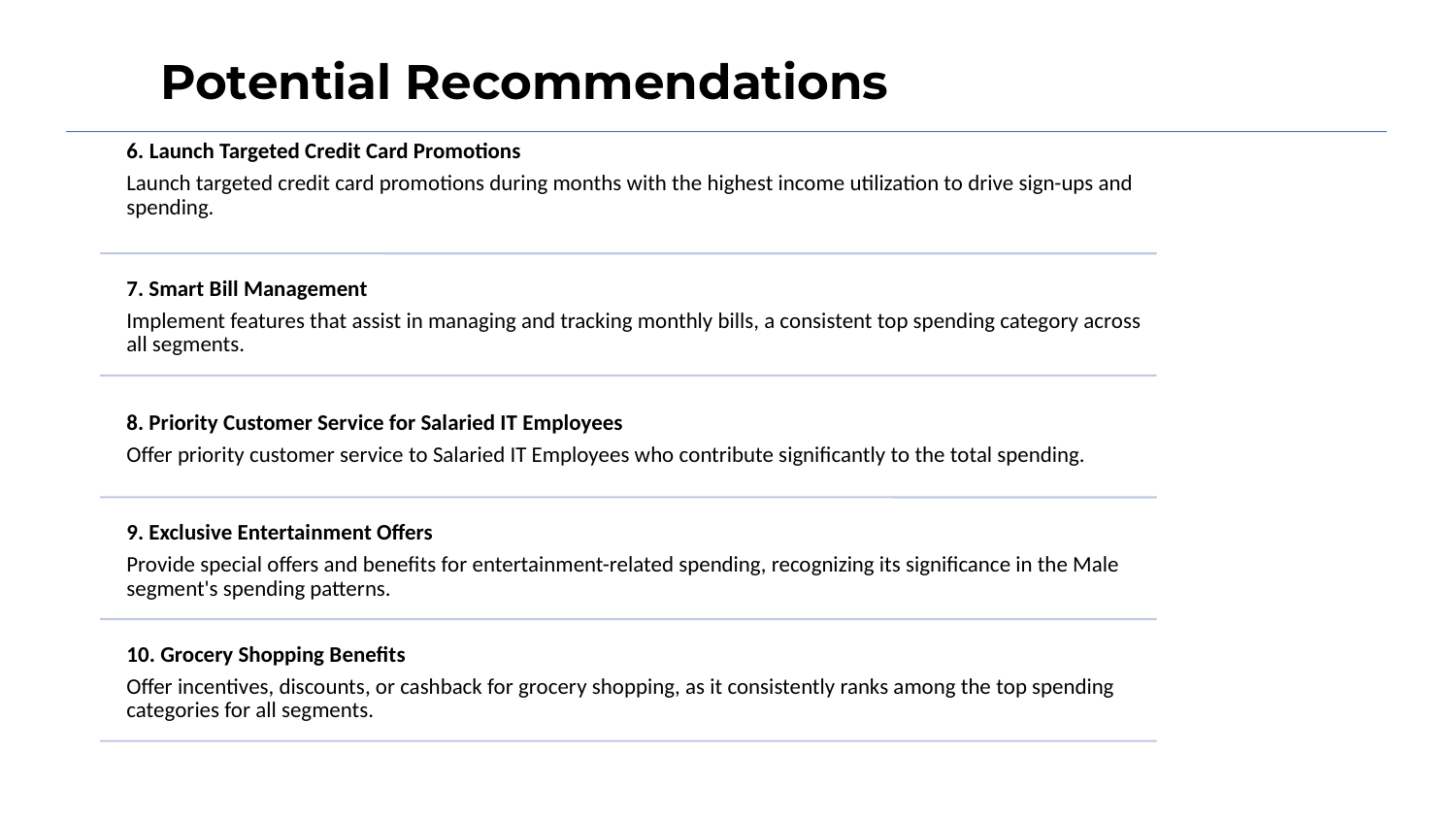

Potential Recommendations

6. Launch Targeted Credit Card Promotions
Launch targeted credit card promotions during months with the highest income utilization to drive sign-ups and spending.

7. Smart Bill Management
Implement features that assist in managing and tracking monthly bills, a consistent top spending category across all segments.
8. Priority Customer Service for Salaried IT Employees
Offer priority customer service to Salaried IT Employees who contribute significantly to the total spending.
9. Exclusive Entertainment Offers
Provide special offers and benefits for entertainment-related spending, recognizing its significance in the Male segment's spending patterns.
10. Grocery Shopping Benefits
Offer incentives, discounts, or cashback for grocery shopping, as it consistently ranks among the top spending categories for all segments.